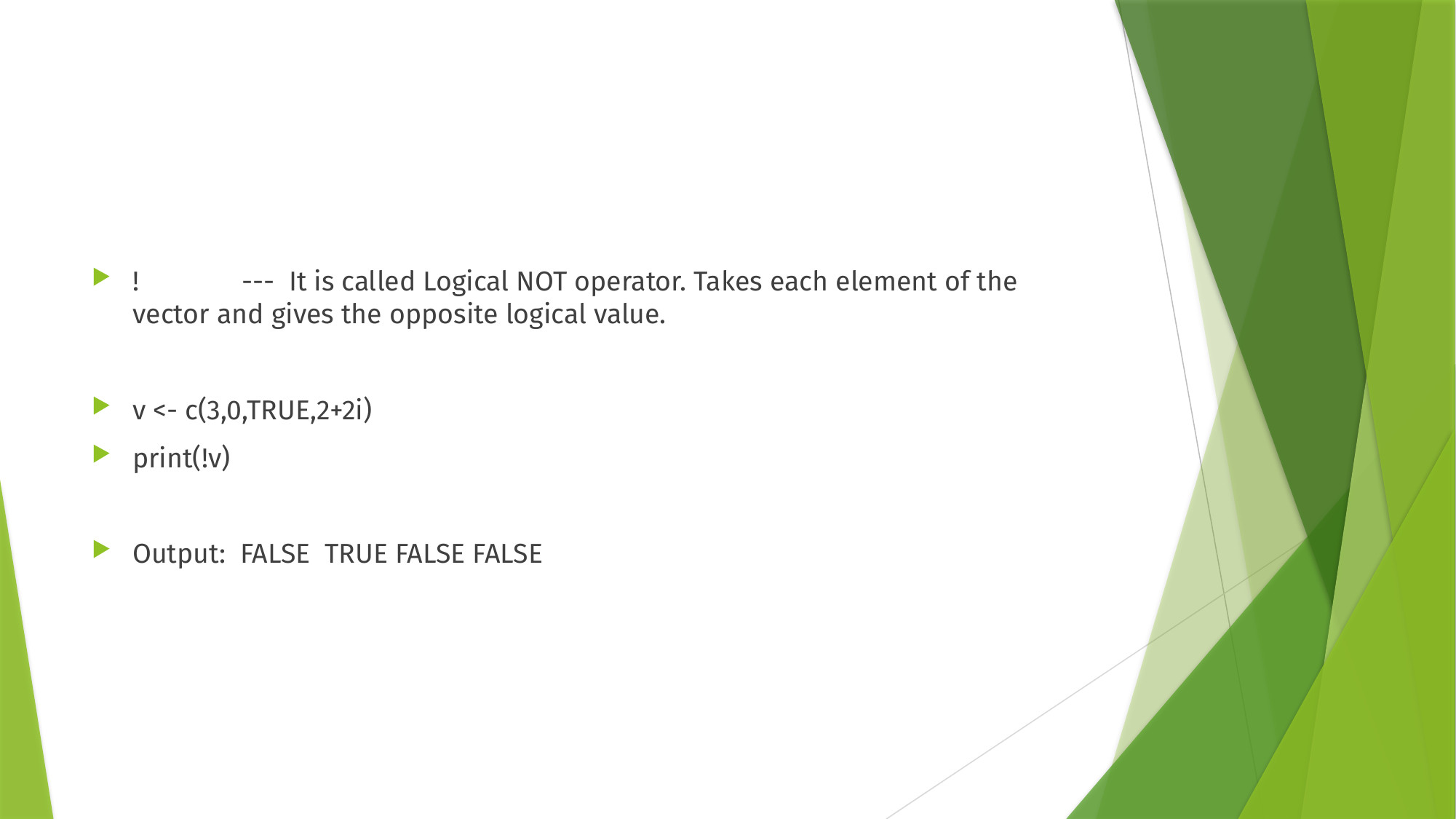

#
!	---  It is called Logical NOT operator. Takes each element of the vector and gives the opposite logical value.

v <- c(3,0,TRUE,2+2i)
print(!v)

Output:  FALSE  TRUE FALSE FALSE